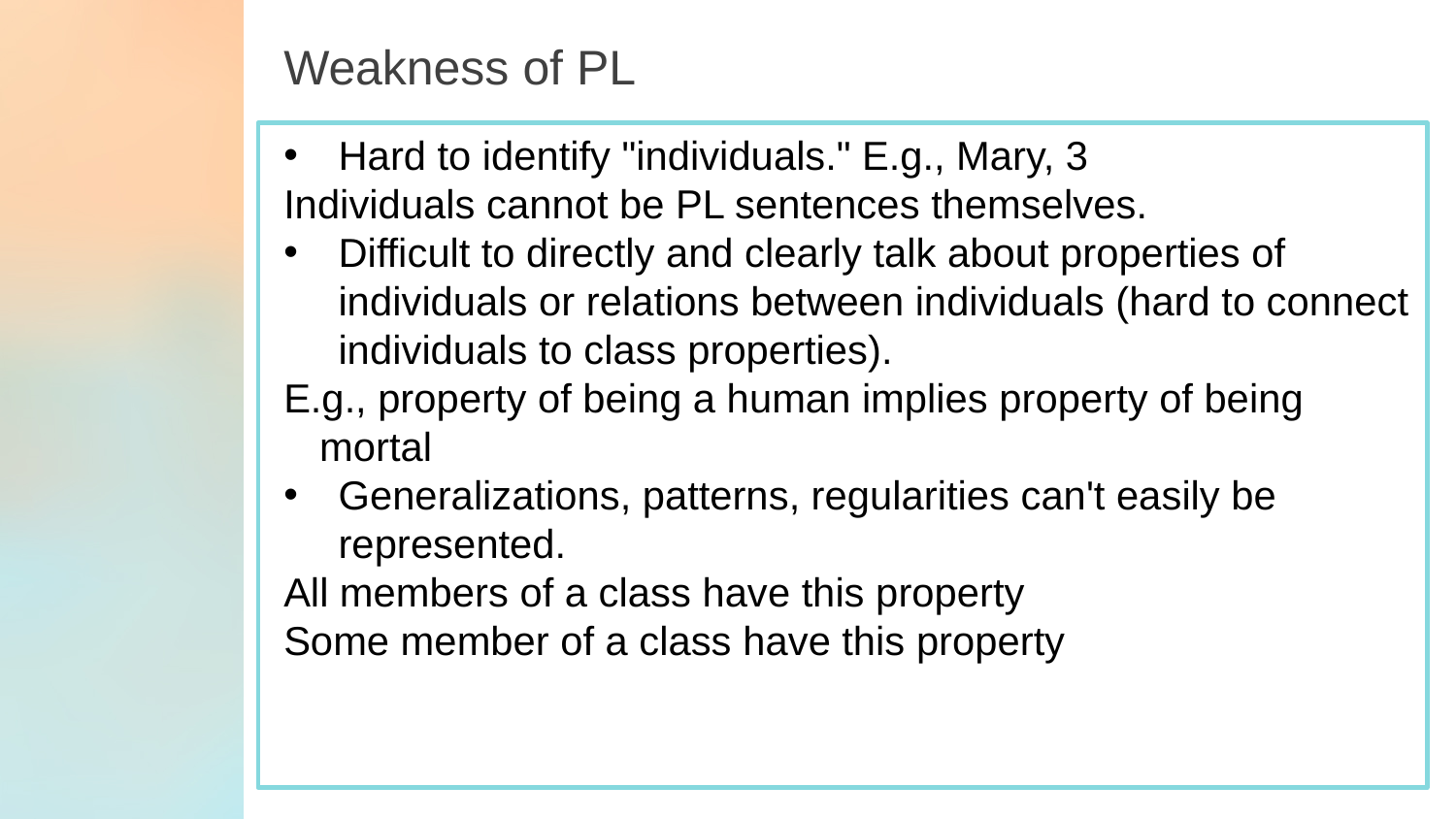

Weakness of PL

Hard to identify "individuals." E.g., Mary, 3
Individuals cannot be PL sentences themselves.
Difficult to directly and clearly talk about properties of individuals or relations between individuals (hard to connect individuals to class properties).
E.g., property of being a human implies property of being mortal
Generalizations, patterns, regularities can't easily be represented.
All members of a class have this property
Some member of a class have this property